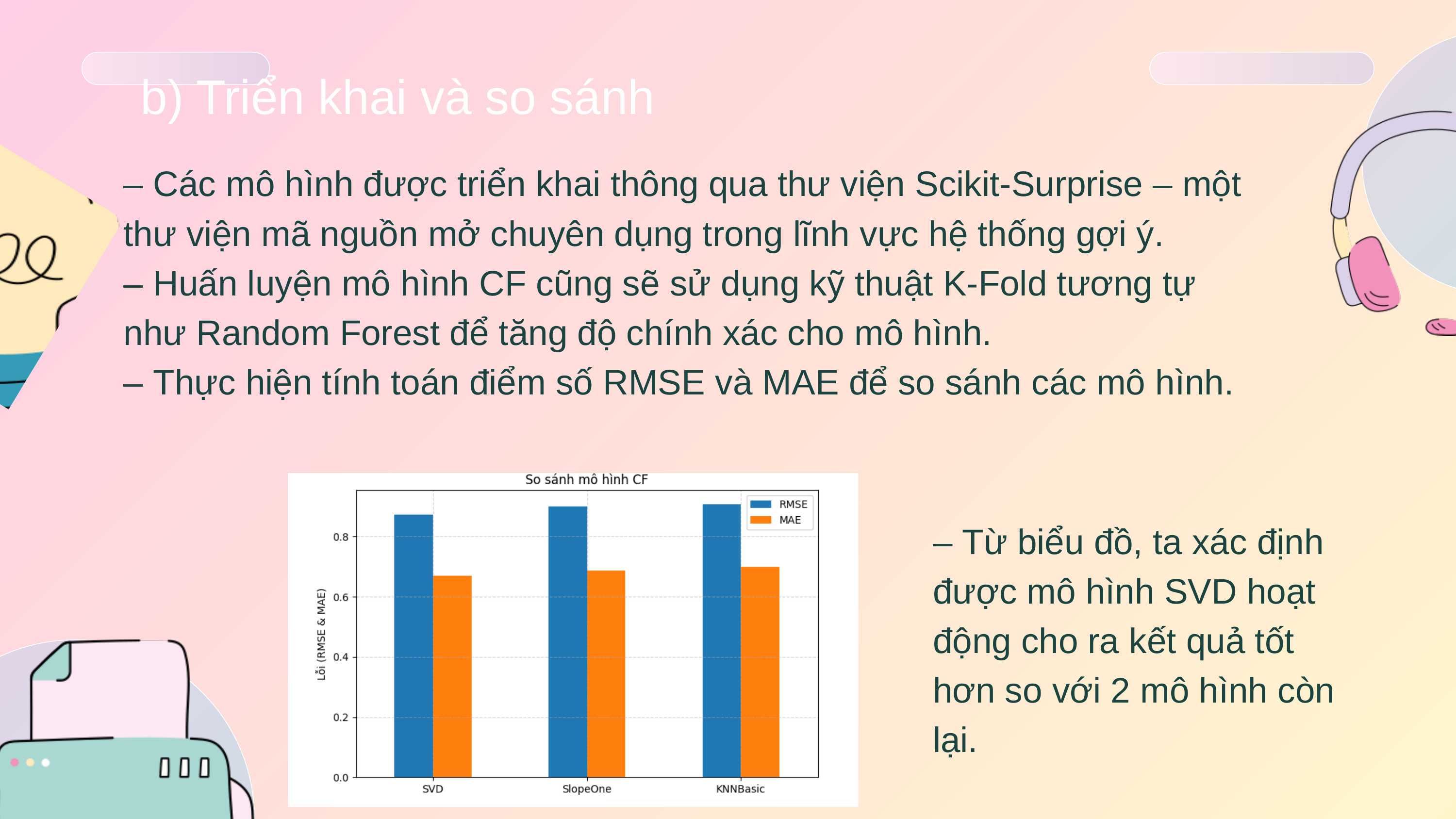

b) Triển khai và so sánh

– Các mô hình được triển khai thông qua thư viện Scikit-Surprise – một thư viện mã nguồn mở chuyên dụng trong lĩnh vực hệ thống gợi ý.
– Huấn luyện mô hình CF cũng sẽ sử dụng kỹ thuật K-Fold tương tự như Random Forest để tăng độ chính xác cho mô hình.
– Thực hiện tính toán điểm số RMSE và MAE để so sánh các mô hình.

– Từ biểu đồ, ta xác định được mô hình SVD hoạt động cho ra kết quả tốt hơn so với 2 mô hình còn lại.